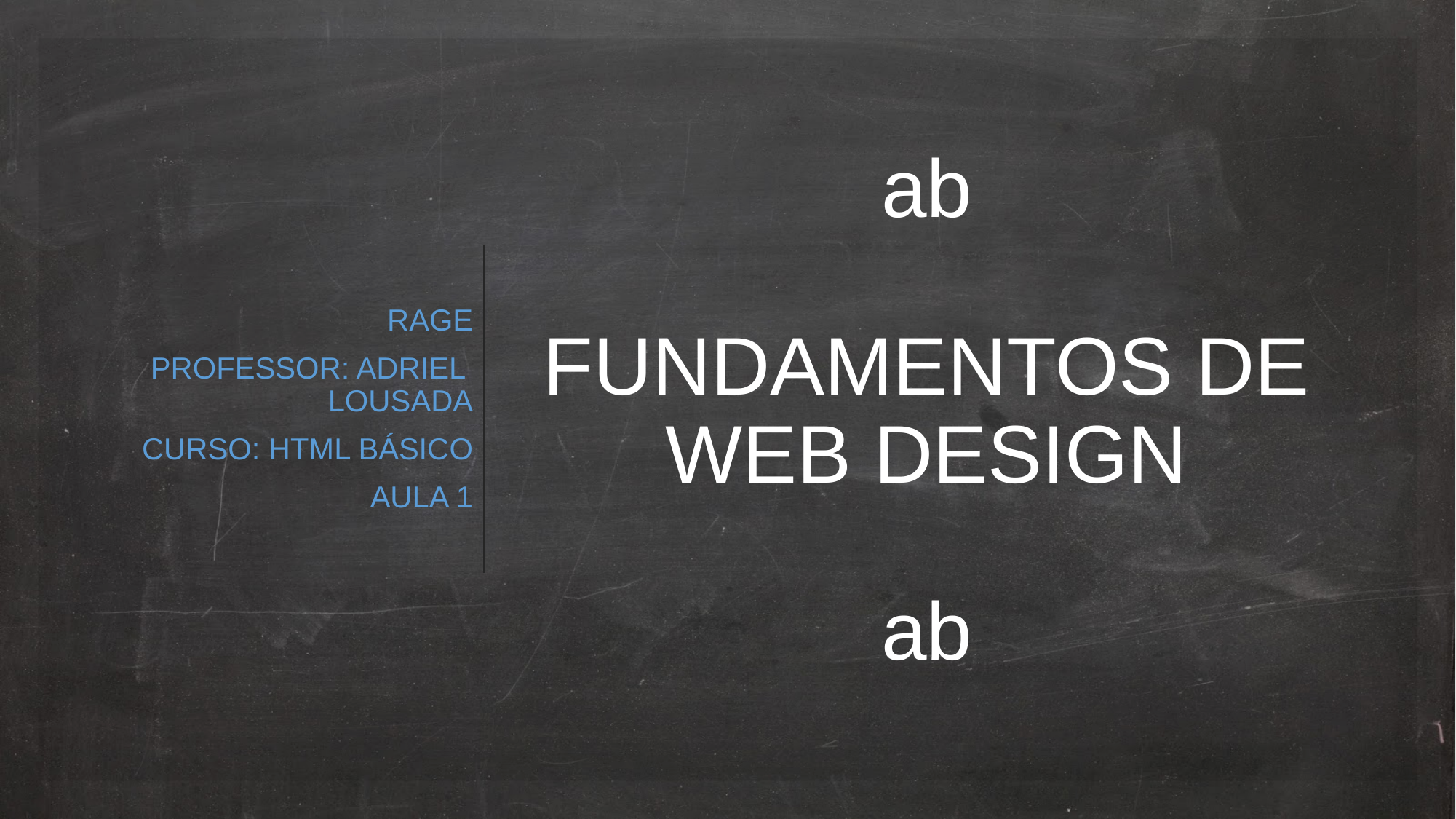

RAGE
PROFESSOR: ADRIEL  LOUSADA
CURSO: HTML BÁSICO
AULA 1
# ab FUNDAMENTOS DE WEB DESIGN ab